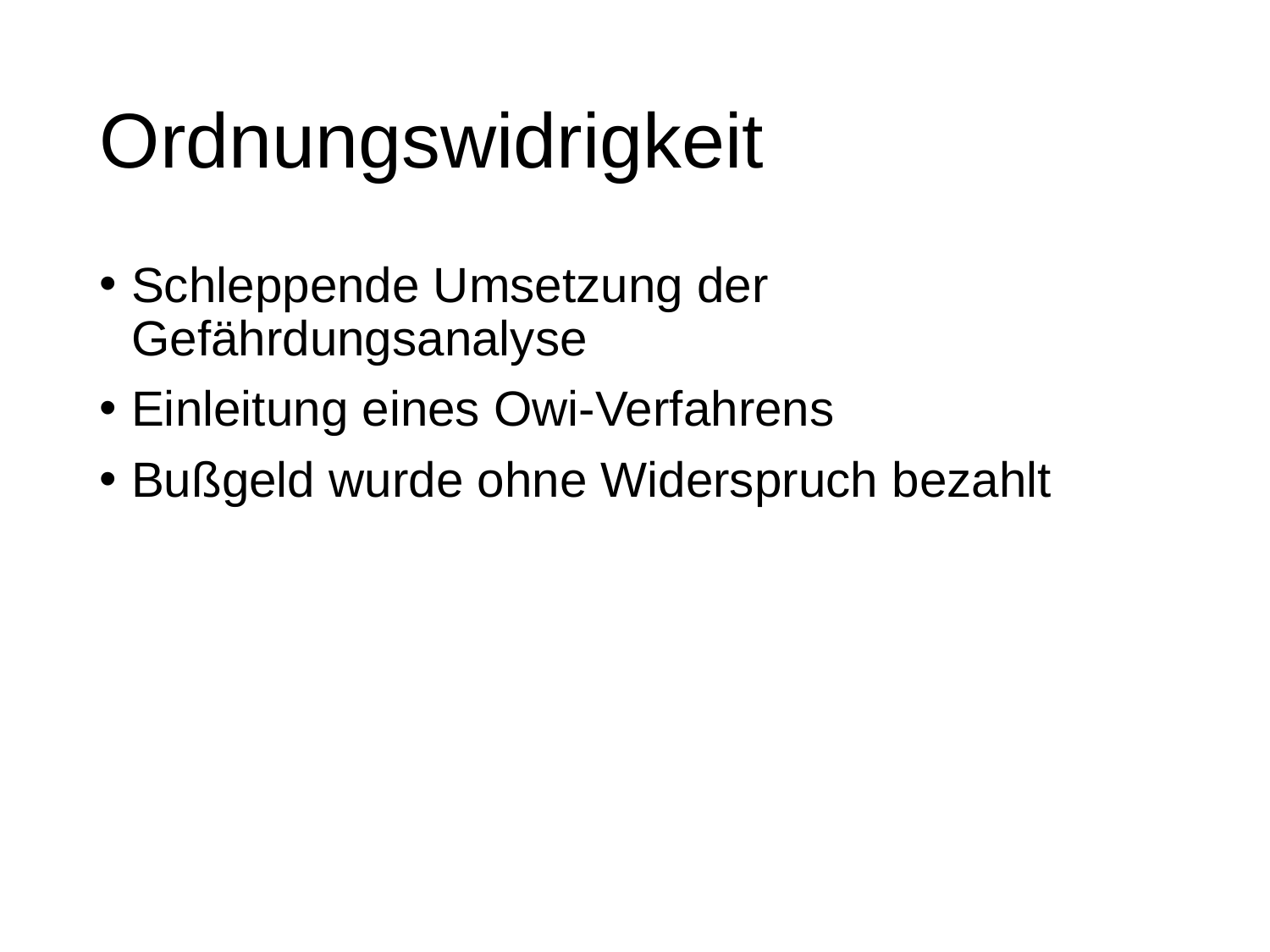

# Ordnungswidrigkeit
Schleppende Umsetzung der Gefährdungsanalyse
Einleitung eines Owi-Verfahrens
Bußgeld wurde ohne Widerspruch bezahlt